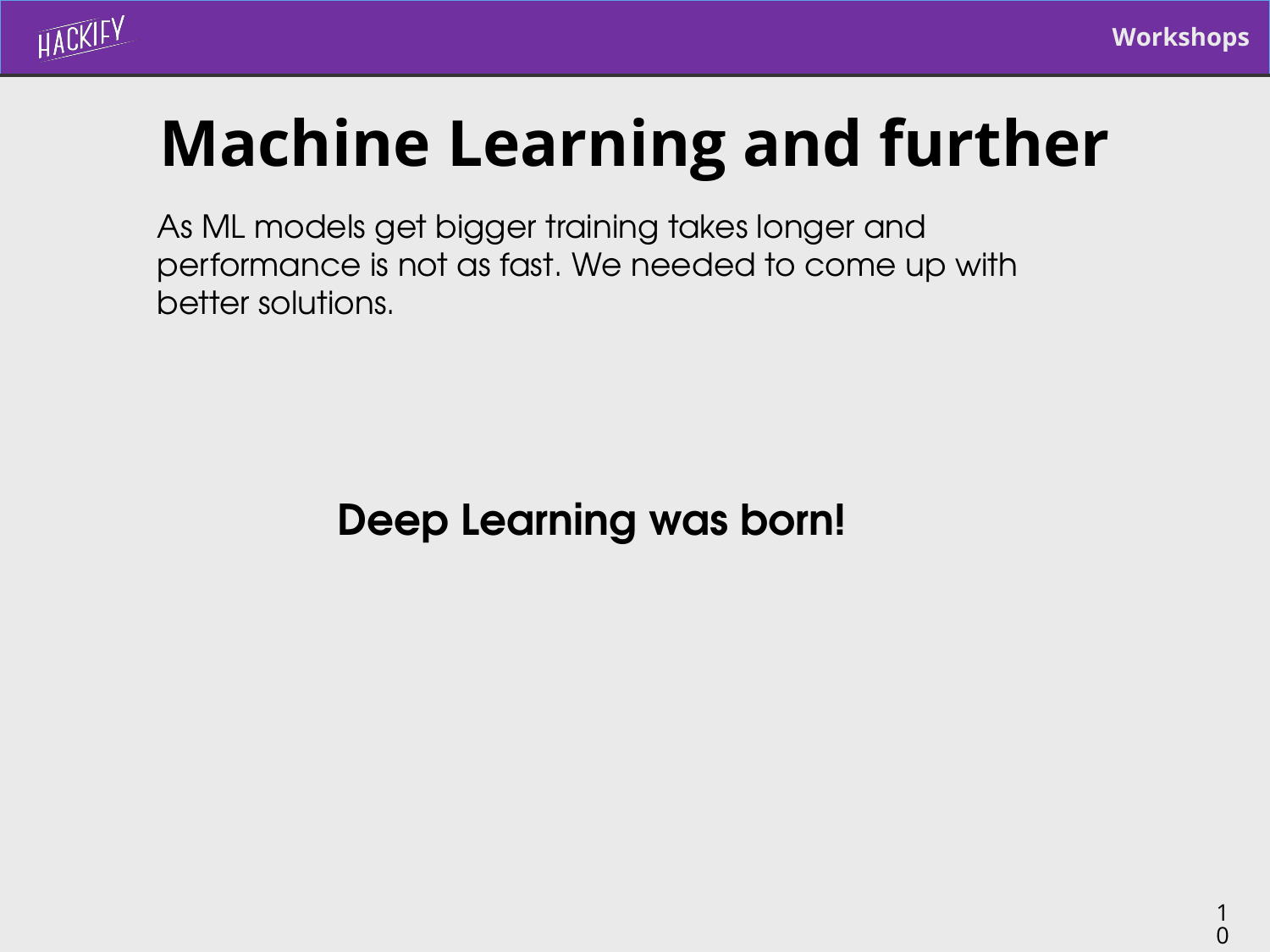

# Machine Learning and further

As ML models get bigger training takes longer and performance is not as fast. We needed to come up with better solutions.
Deep Learning was born!
10